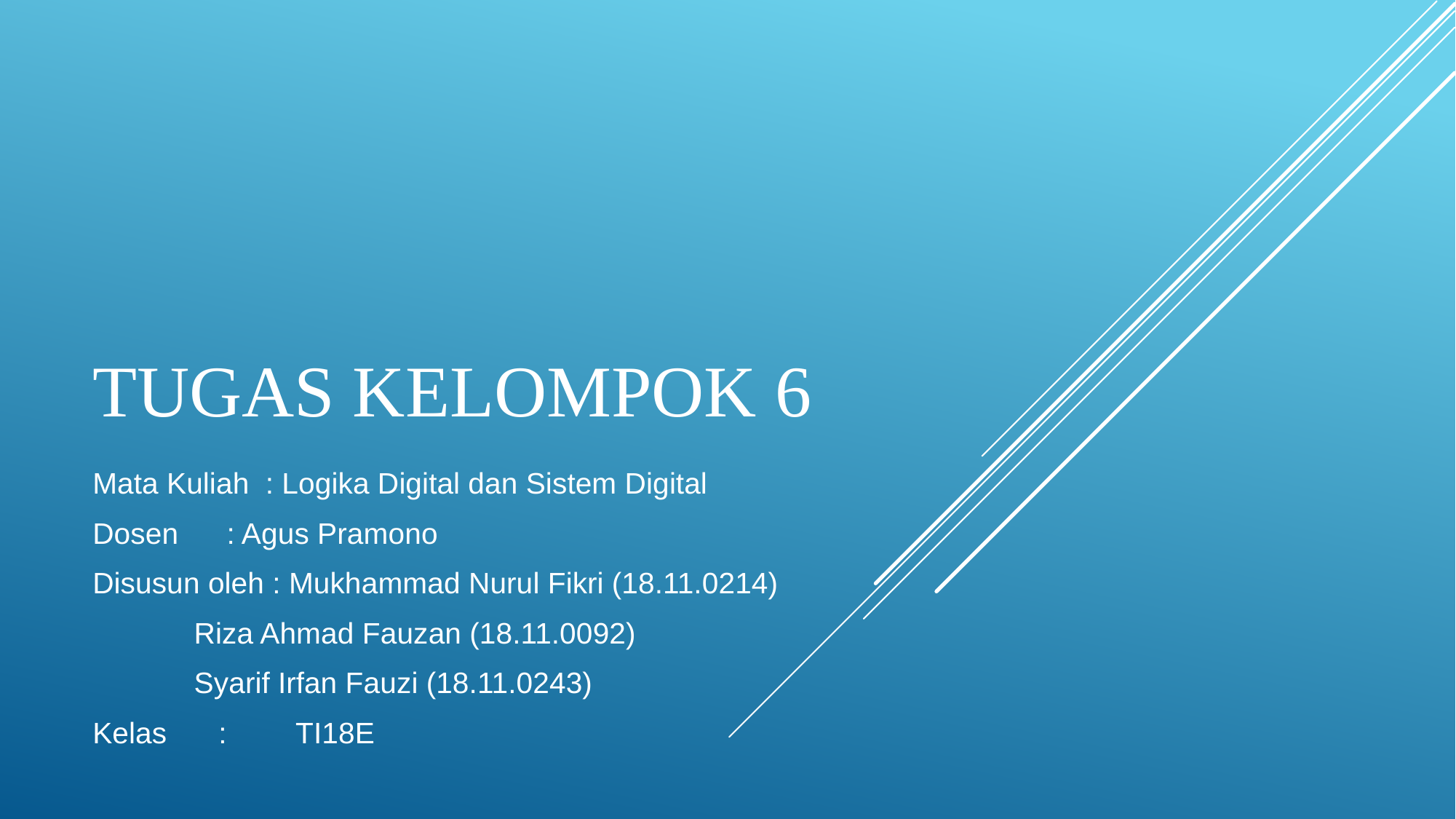

# Tugas kelompok 6
Mata Kuliah  : Logika Digital dan Sistem Digital
Dosen 		    : Agus Pramono
Disusun oleh : Mukhammad Nurul Fikri (18.11.0214)
				Riza Ahmad Fauzan (18.11.0092)
				Syarif Irfan Fauzi (18.11.0243)
Kelas 		   :	TI18E